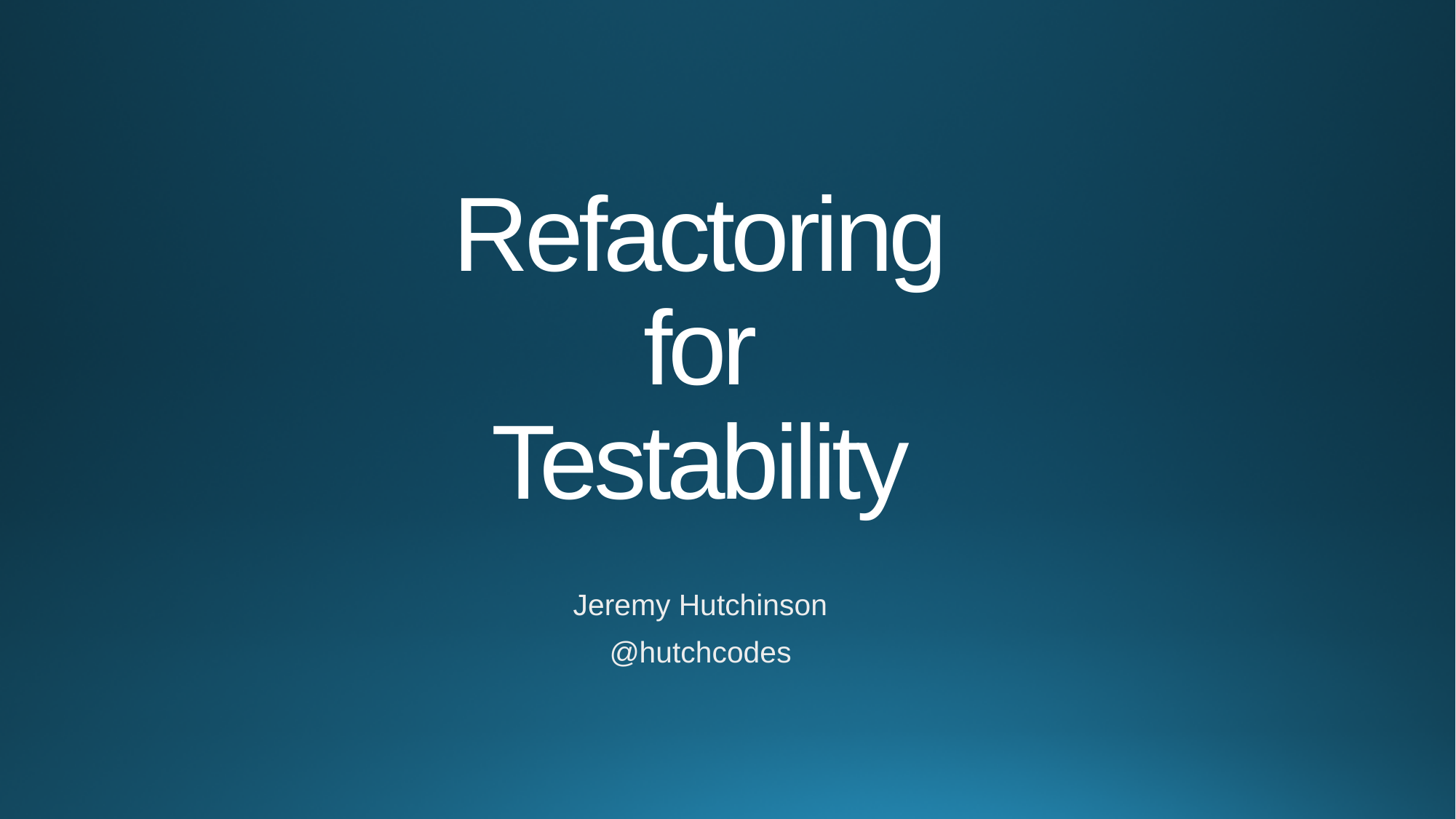

# Refactoring for Testability
Jeremy Hutchinson
@hutchcodes